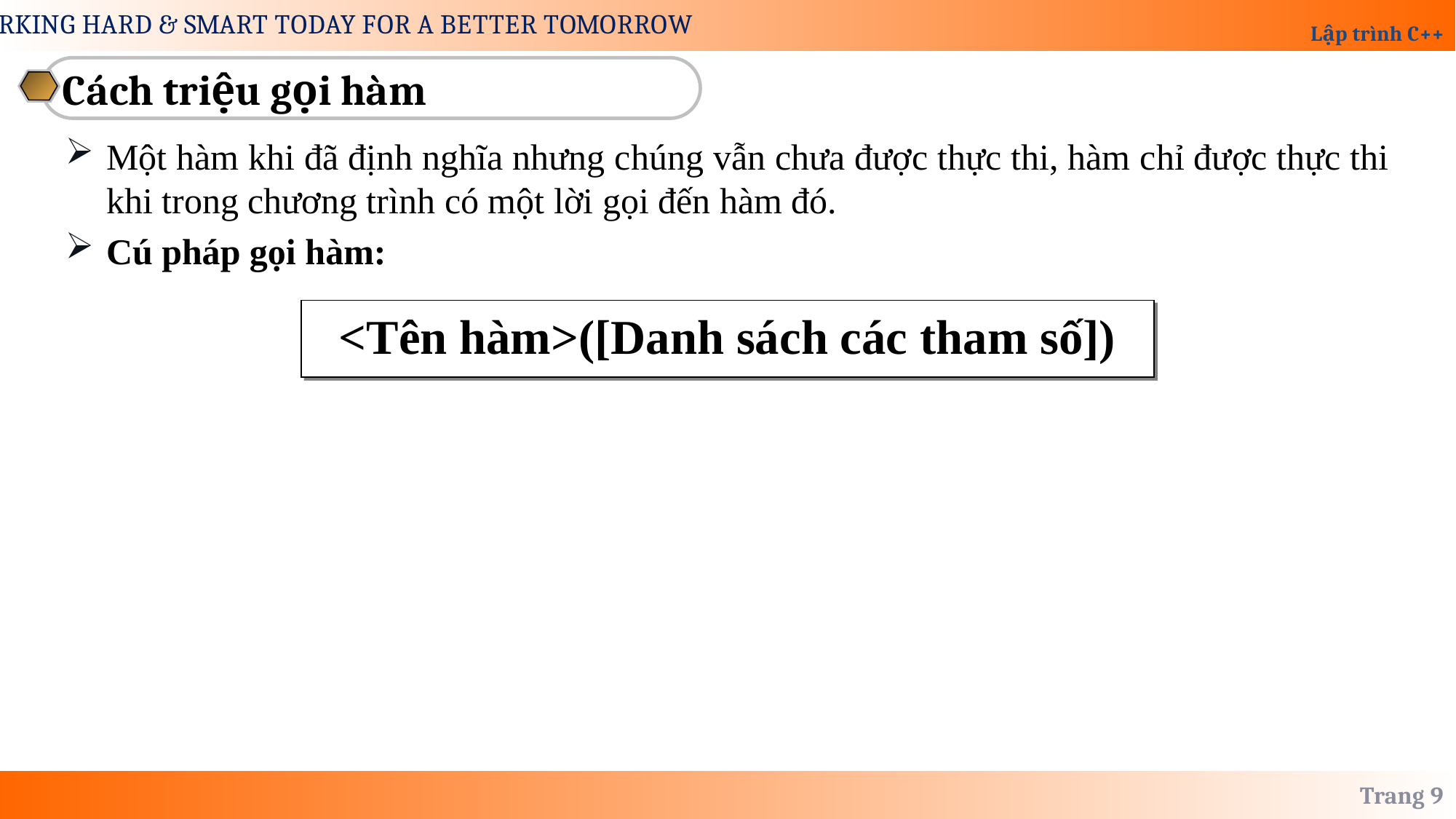

Cách triệu gọi hàm

Một hàm khi đã định nghĩa nhưng chúng vẫn chưa được thực thi, hàm chỉ được thực thi khi trong chương trình có một lời gọi đến hàm đó.
Cú pháp gọi hàm:

<Tên hàm>([Danh sách các tham số])
Trang 9